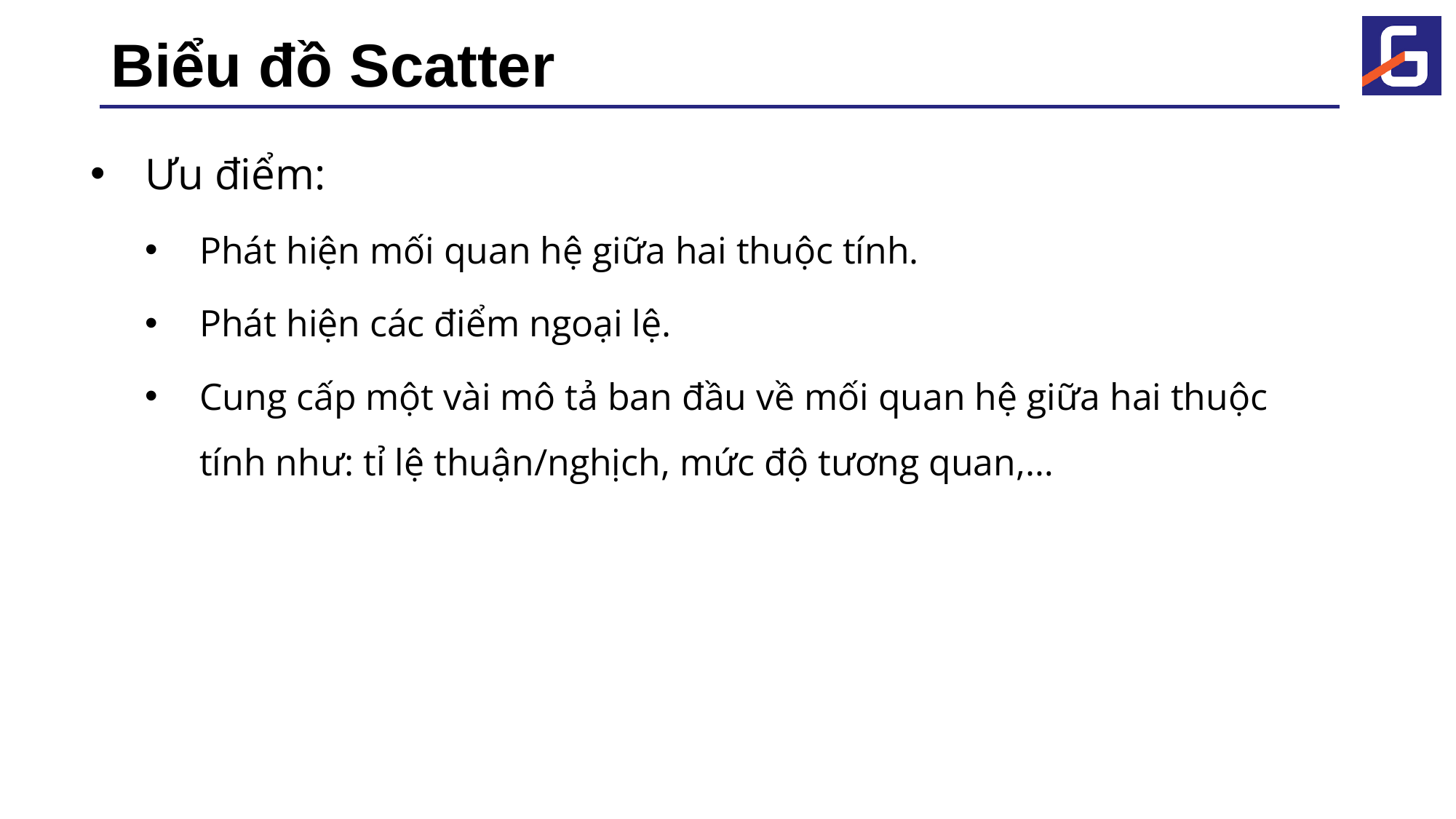

# Biểu đồ Scatter
Ưu điểm:
Phát hiện mối quan hệ giữa hai thuộc tính.
Phát hiện các điểm ngoại lệ.
Cung cấp một vài mô tả ban đầu về mối quan hệ giữa hai thuộc tính như: tỉ lệ thuận/nghịch, mức độ tương quan,…